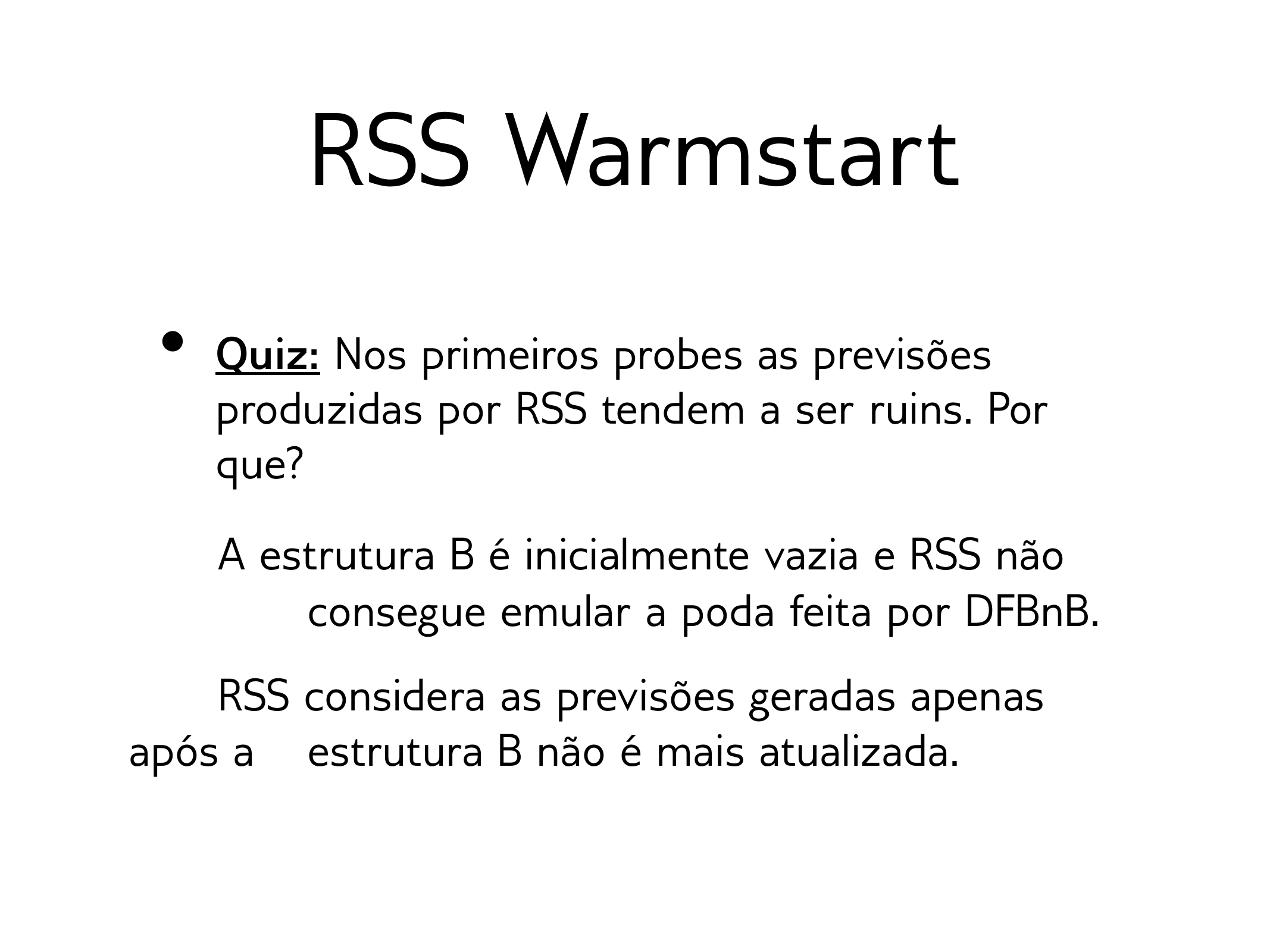

# RSS Warmstart
Quiz: Nos primeiros probes as previsões produzidas por RSS tendem a ser ruins. Por que?
	A estrutura B é inicialmente vazia e RSS não 			consegue emular a poda feita por DFBnB.
	RSS considera as previsões geradas apenas após a 	estrutura B não é mais atualizada.